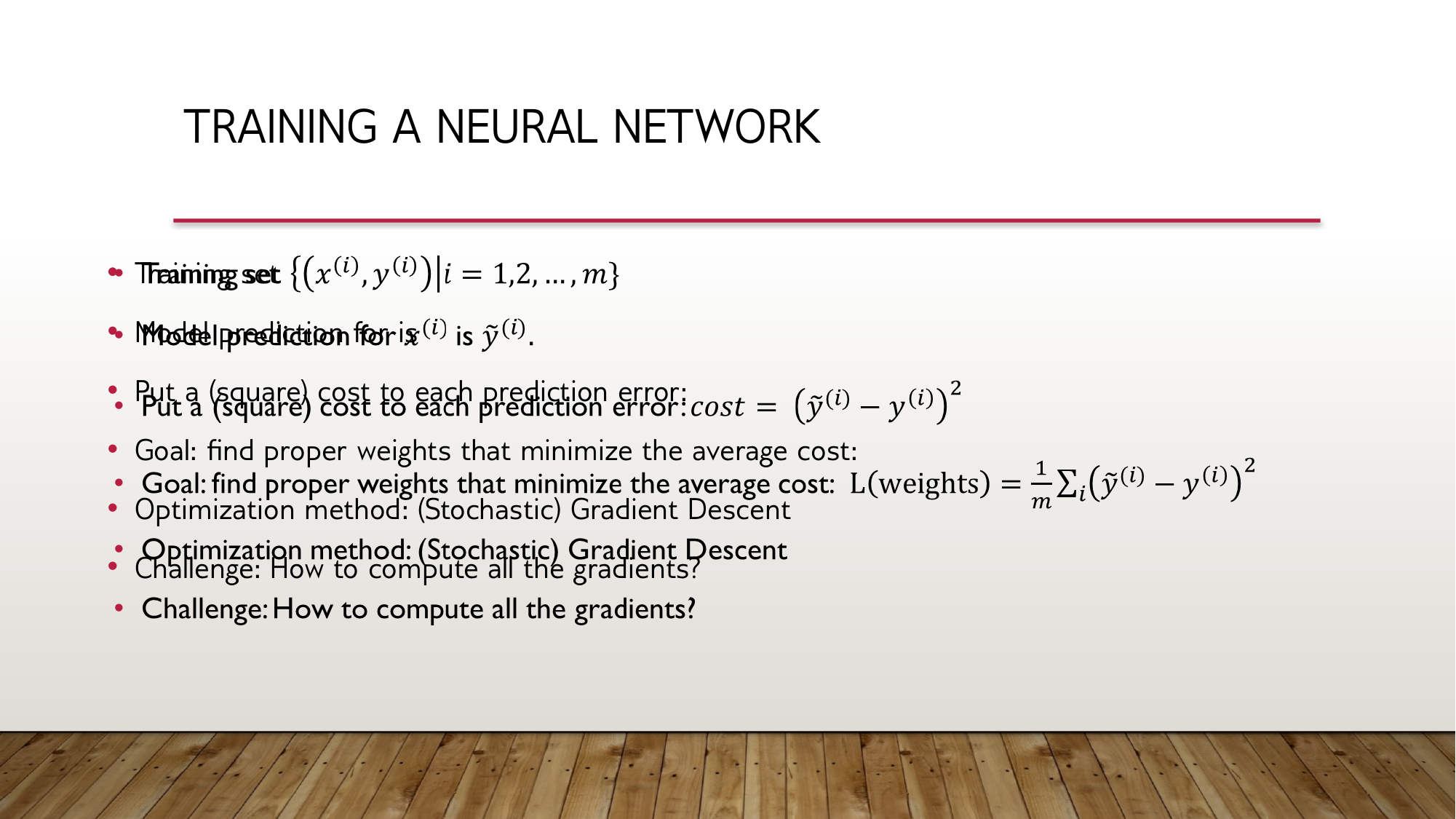

Training a neural network
Training set
Model prediction for is
Put a (square) cost to each prediction error:
Goal: find proper weights that minimize the average cost:
Optimization method: (Stochastic) Gradient Descent
Challenge: How to compute all the gradients?